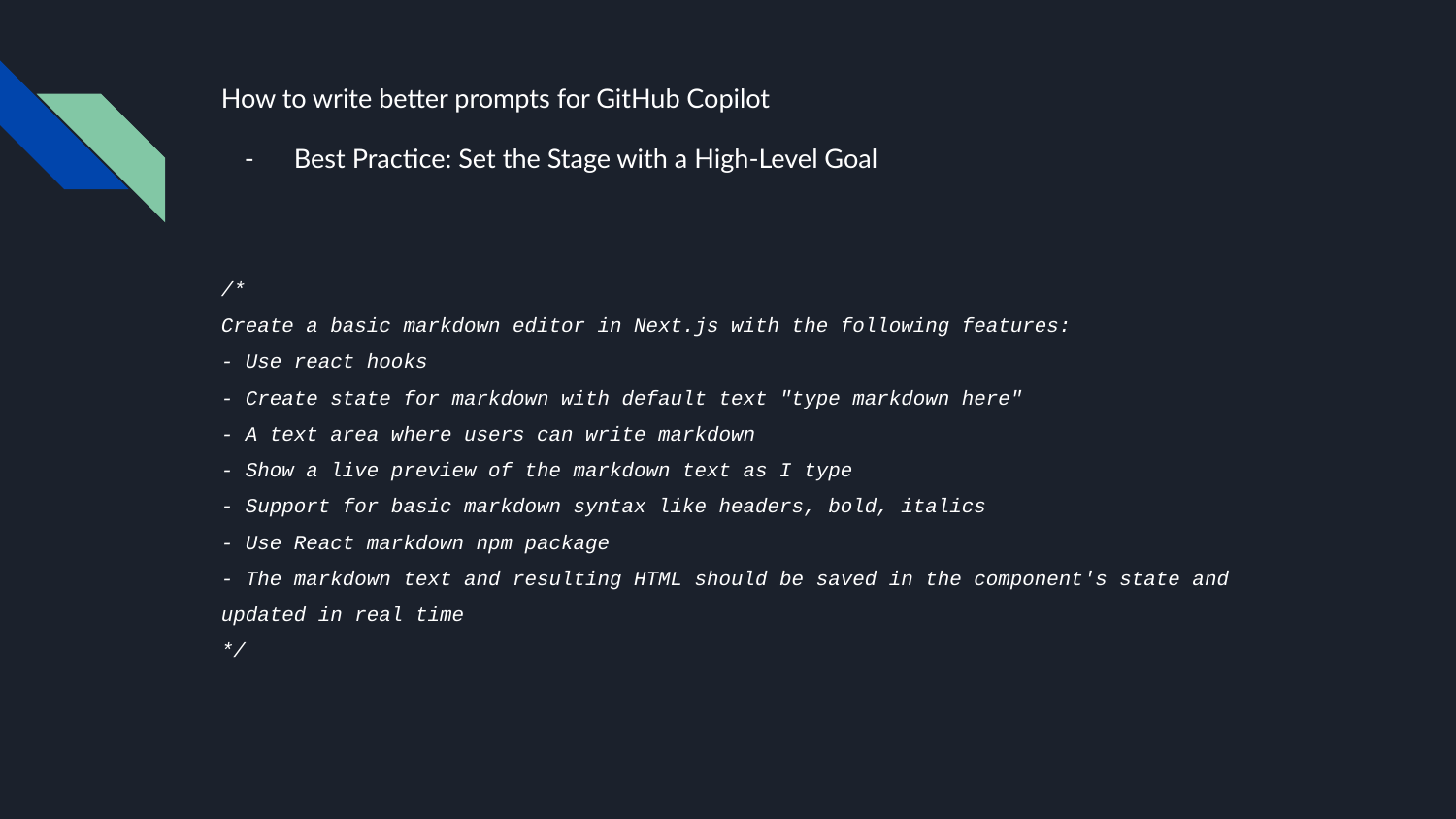

# How to write better prompts for GitHub Copilot
Best Practice: Set the Stage with a High-Level Goal
/*
Create a basic markdown editor in Next.js with the following features:
- Use react hooks
- Create state for markdown with default text "type markdown here"
- A text area where users can write markdown
- Show a live preview of the markdown text as I type
- Support for basic markdown syntax like headers, bold, italics
- Use React markdown npm package
- The markdown text and resulting HTML should be saved in the component's state and updated in real time
*/